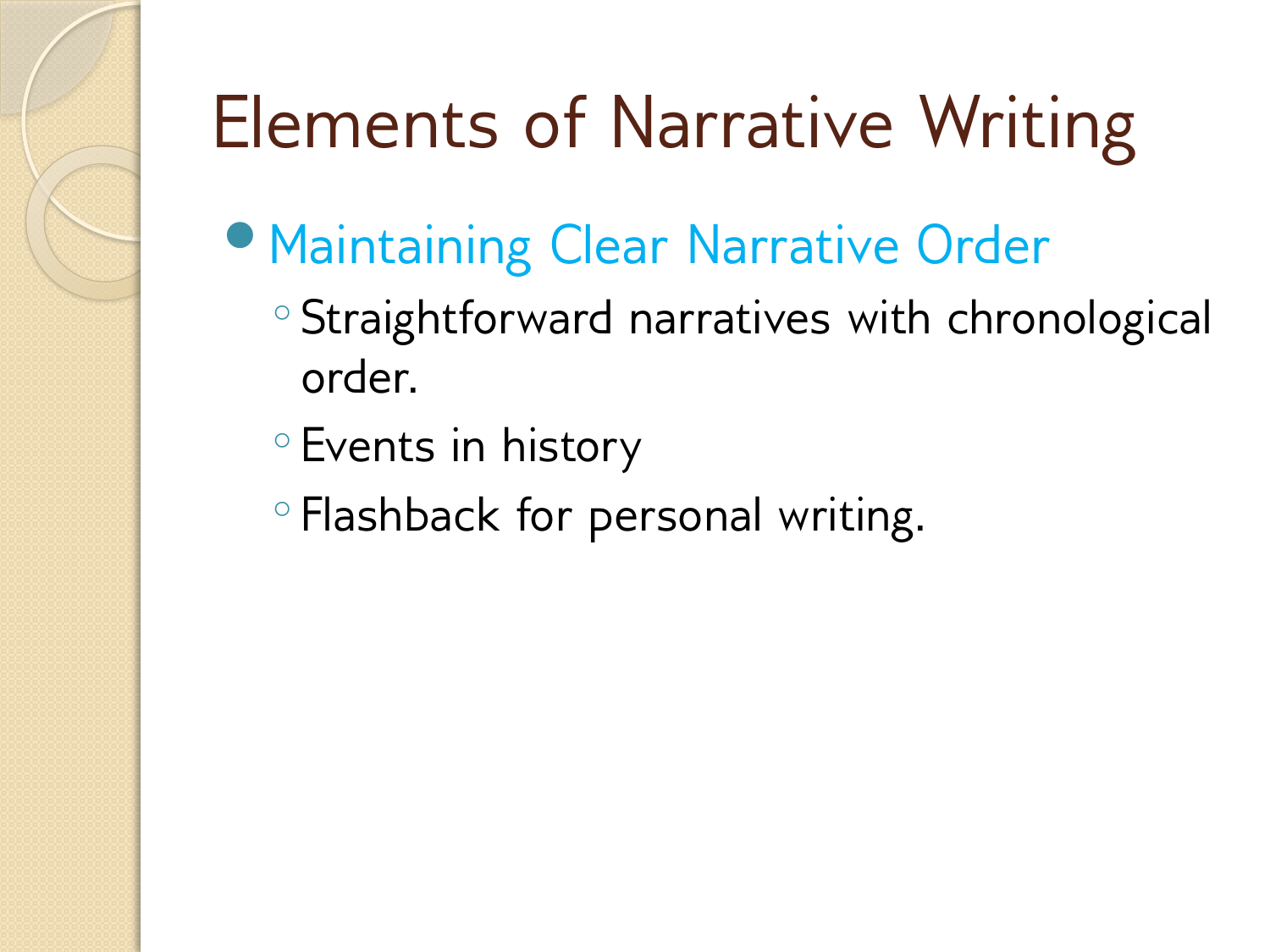

# Elements of Narrative Writing
Maintaining Clear Narrative Order
Straightforward narratives with chronological order.
Events in history
Flashback for personal writing.